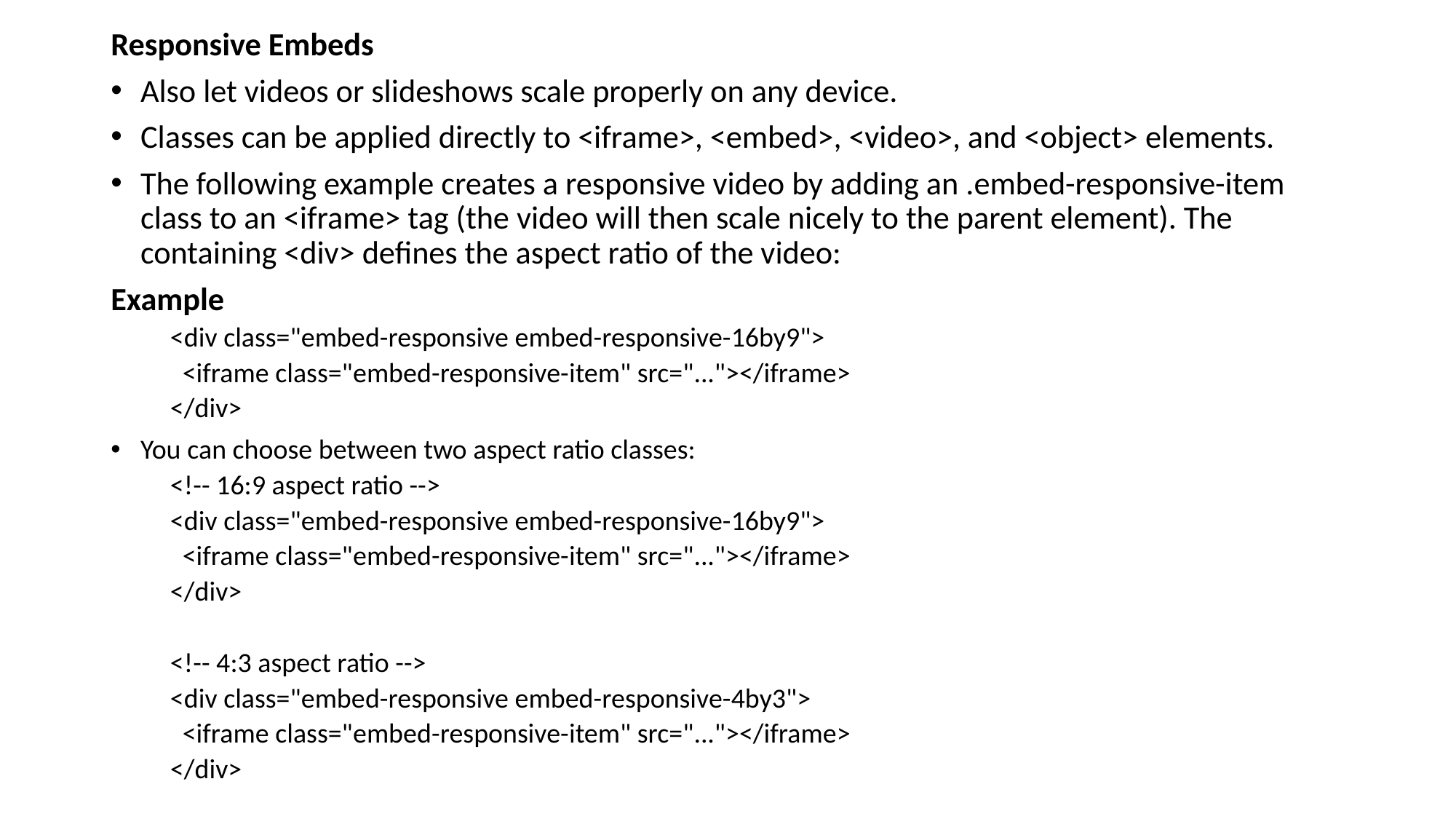

Responsive Embeds
Also let videos or slideshows scale properly on any device.
Classes can be applied directly to <iframe>, <embed>, <video>, and <object> elements.
The following example creates a responsive video by adding an .embed-responsive-item class to an <iframe> tag (the video will then scale nicely to the parent element). The containing <div> defines the aspect ratio of the video:
Example
<div class="embed-responsive embed-responsive-16by9">
  <iframe class="embed-responsive-item" src="..."></iframe>
</div>
You can choose between two aspect ratio classes:
<!-- 16:9 aspect ratio -->
<div class="embed-responsive embed-responsive-16by9">
  <iframe class="embed-responsive-item" src="..."></iframe>
</div>

<!-- 4:3 aspect ratio -->
<div class="embed-responsive embed-responsive-4by3">
  <iframe class="embed-responsive-item" src="..."></iframe>
</div>